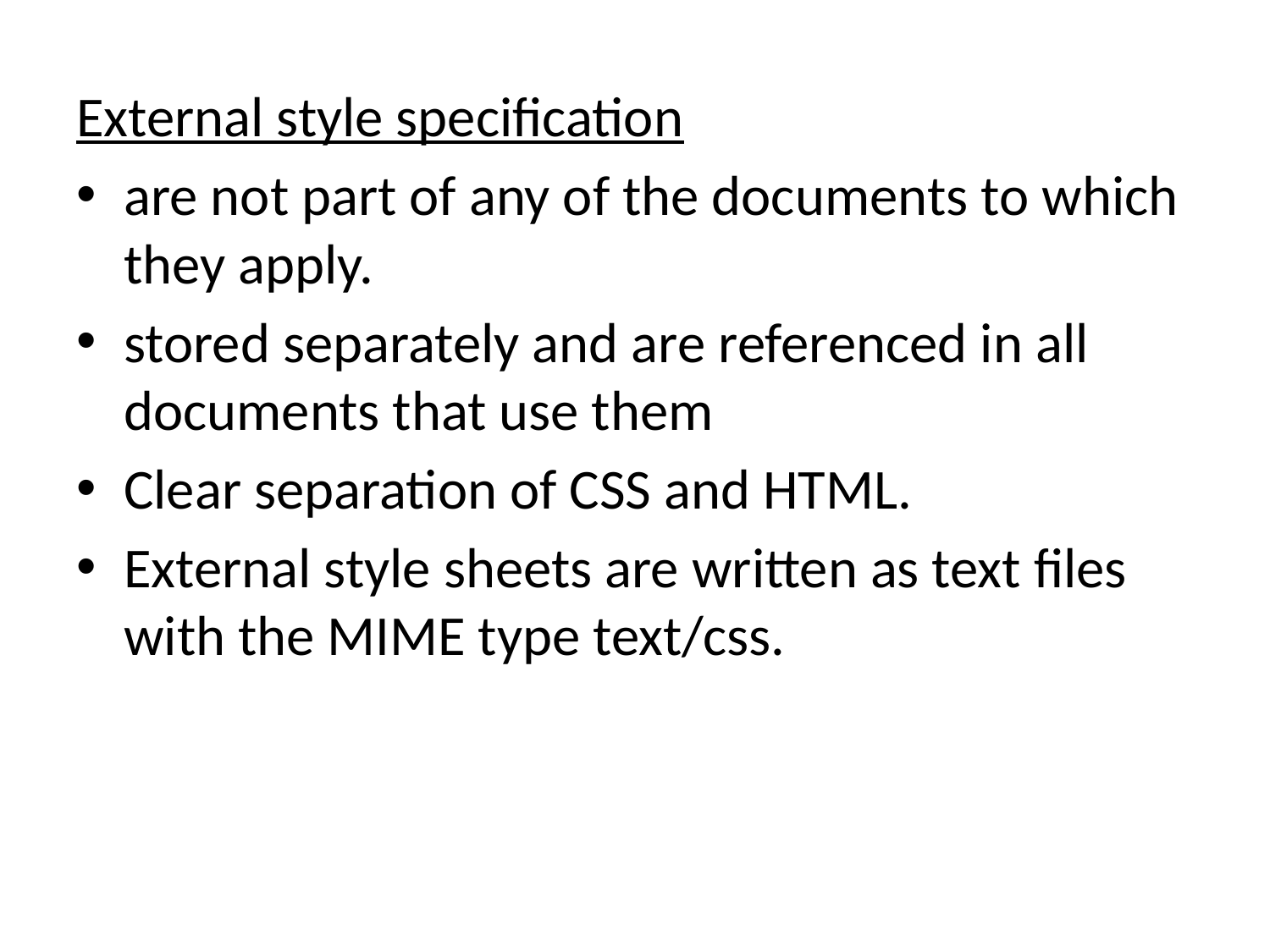

External style specification
are not part of any of the documents to which they apply.
stored separately and are referenced in all documents that use them
Clear separation of CSS and HTML.
External style sheets are written as text files with the MIME type text/css.